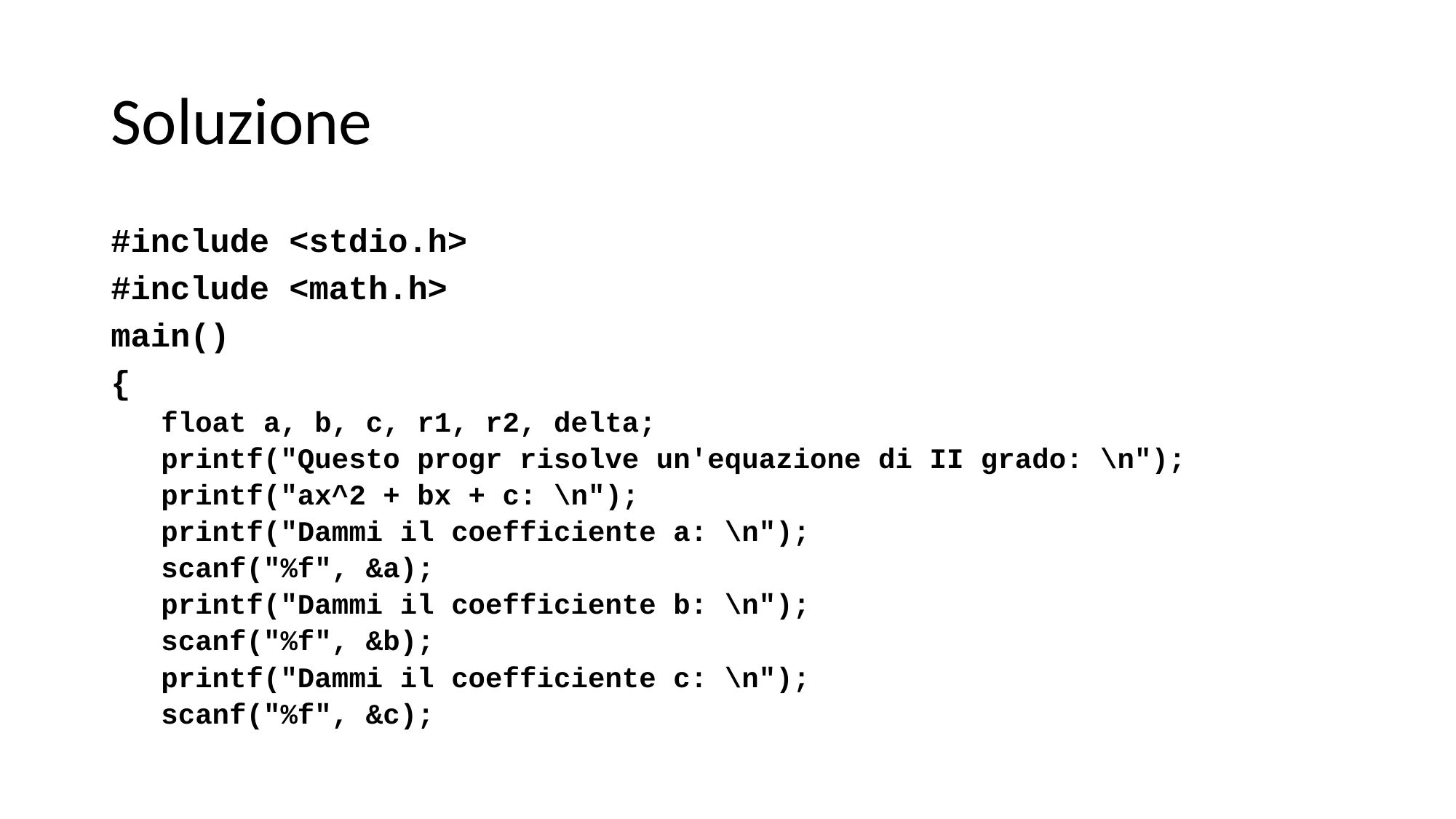

# Soluzione
#include <stdio.h>
#include <math.h>
main()
{
float a, b, c, r1, r2, delta;
printf("Questo progr risolve un'equazione di II grado: \n");
printf("ax^2 + bx + c: \n");
printf("Dammi il coefficiente a: \n");
scanf("%f", &a);
printf("Dammi il coefficiente b: \n");
scanf("%f", &b);
printf("Dammi il coefficiente c: \n");
scanf("%f", &c);